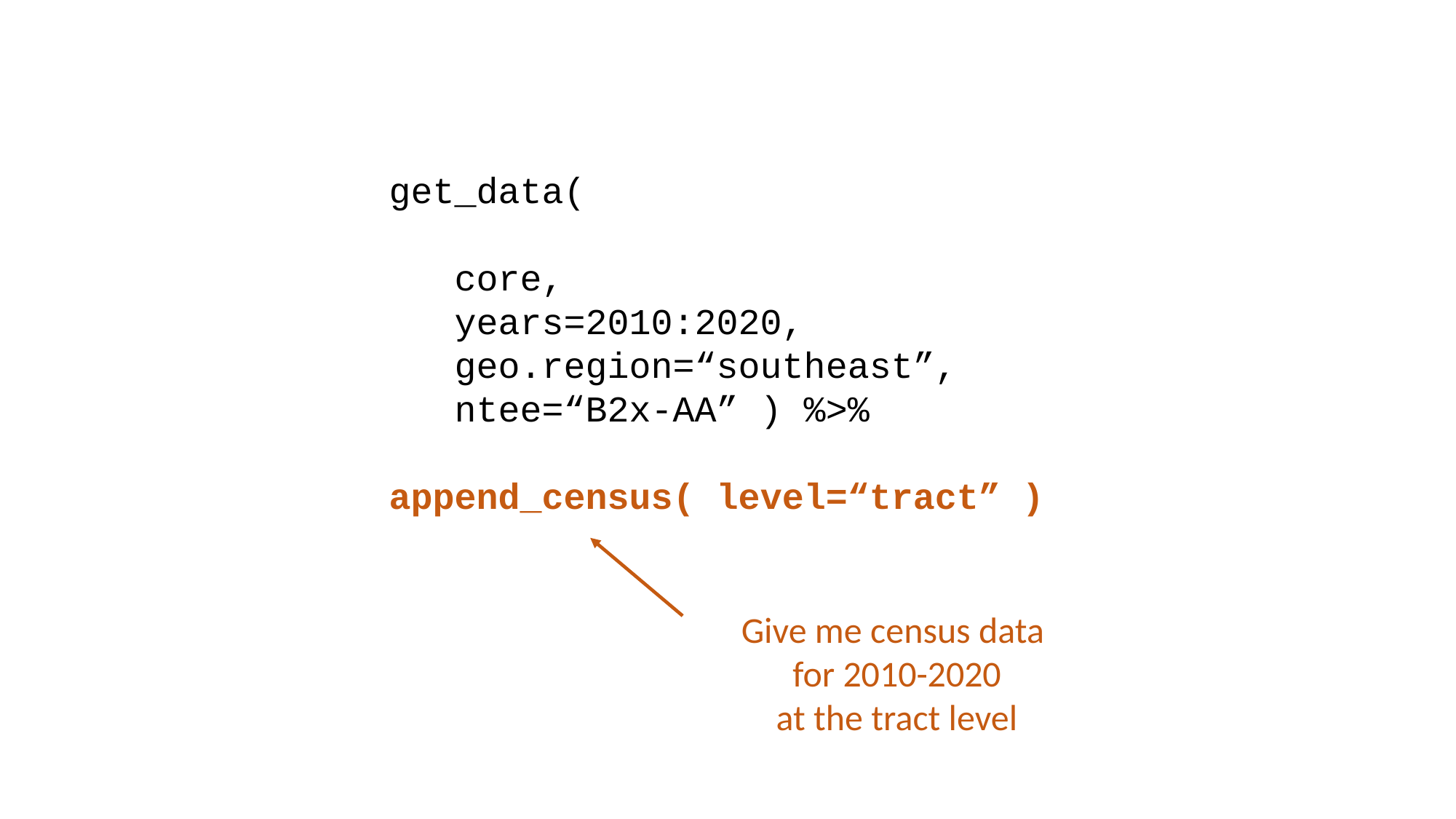

get_data(

   core,
   years=2010:2020,
   geo.region=“southeast”,
   ntee=“B2x-AA” ) %>%

append_census( level=“tract” )
Give me census data
for 2010-2020
at the tract level